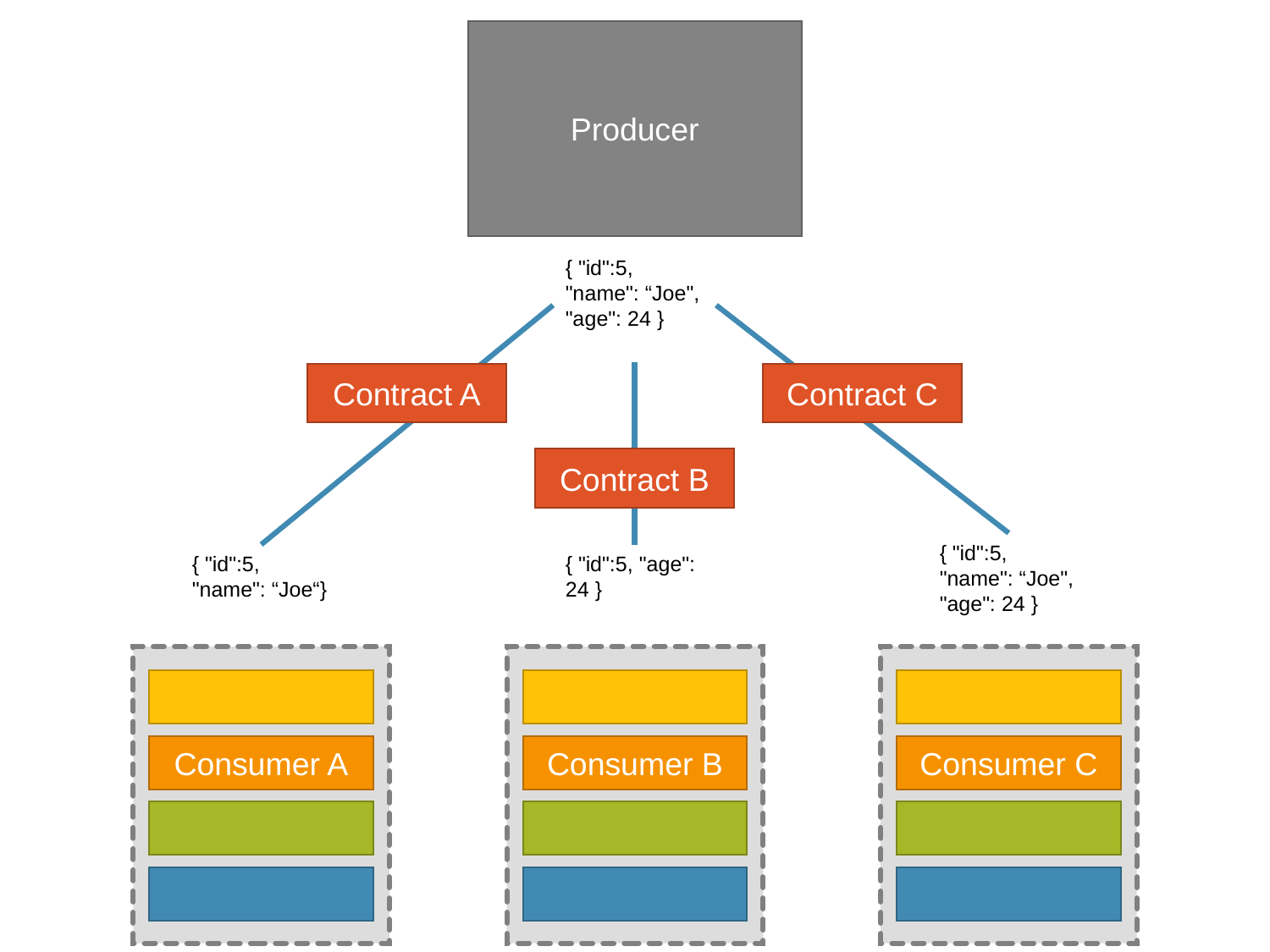

Producer
{ "id":5,
"name": “Joe",
"age": 24 }

Contract A
Contract C
Contract B
{ "id":5,
"name": “Joe",
"age": 24 }

{ "id":5, "age": 24 }
{ "id":5,
"name": “Joe“}

Consumer A

Consumer B
Consumer C